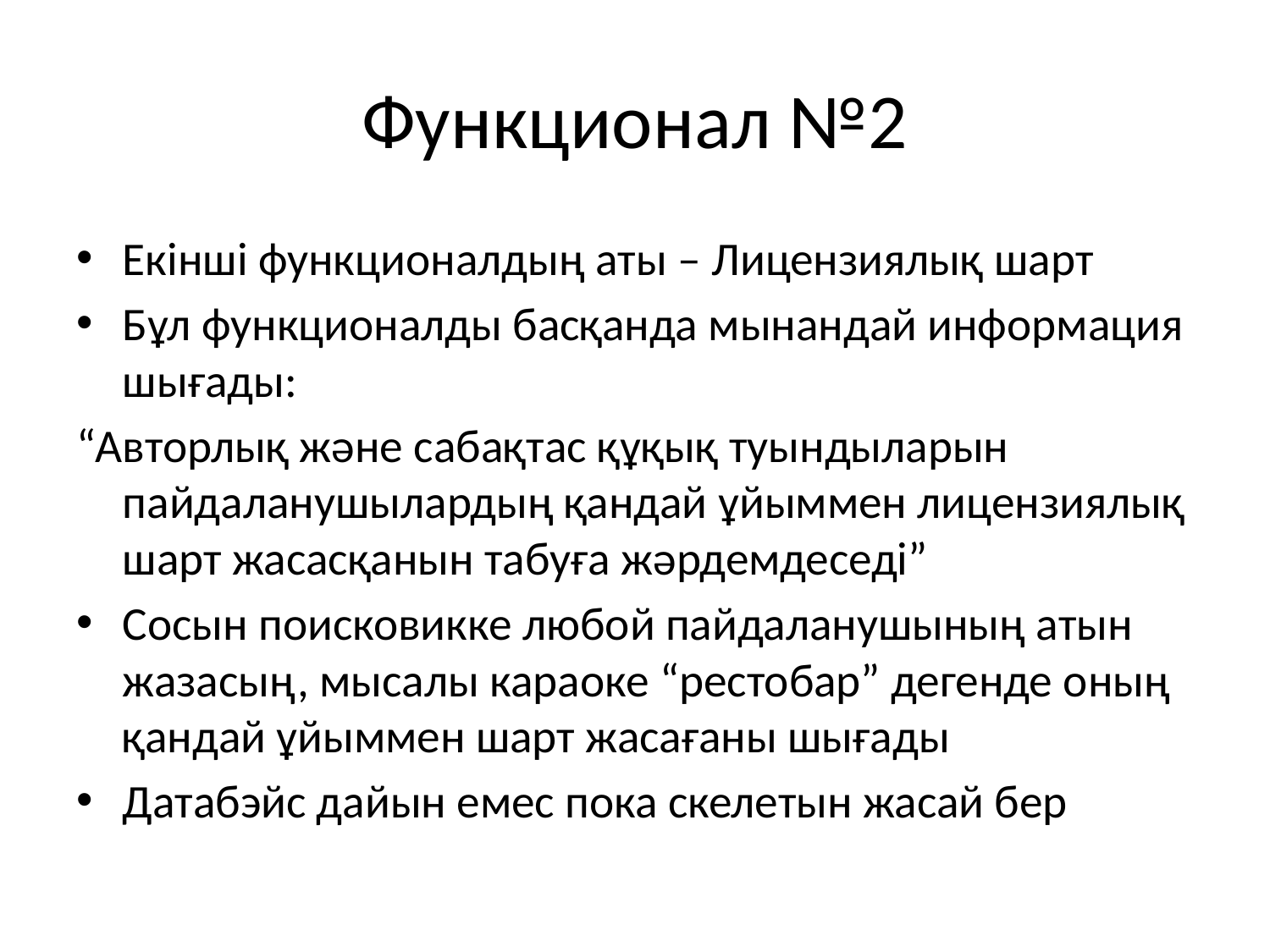

# Функционал №2
Екінші функционалдың аты – Лицензиялық шарт
Бұл функционалды басқанда мынандай информация шығады:
“Авторлық және сабақтас құқық туындыларын пайдаланушылардың қандай ұйыммен лицензиялық шарт жасасқанын табуға жәрдемдеседі”
Сосын поисковикке любой пайдаланушының атын жазасың, мысалы караоке “рестобар” дегенде оның қандай ұйыммен шарт жасағаны шығады
Датабэйс дайын емес пока скелетын жасай бер